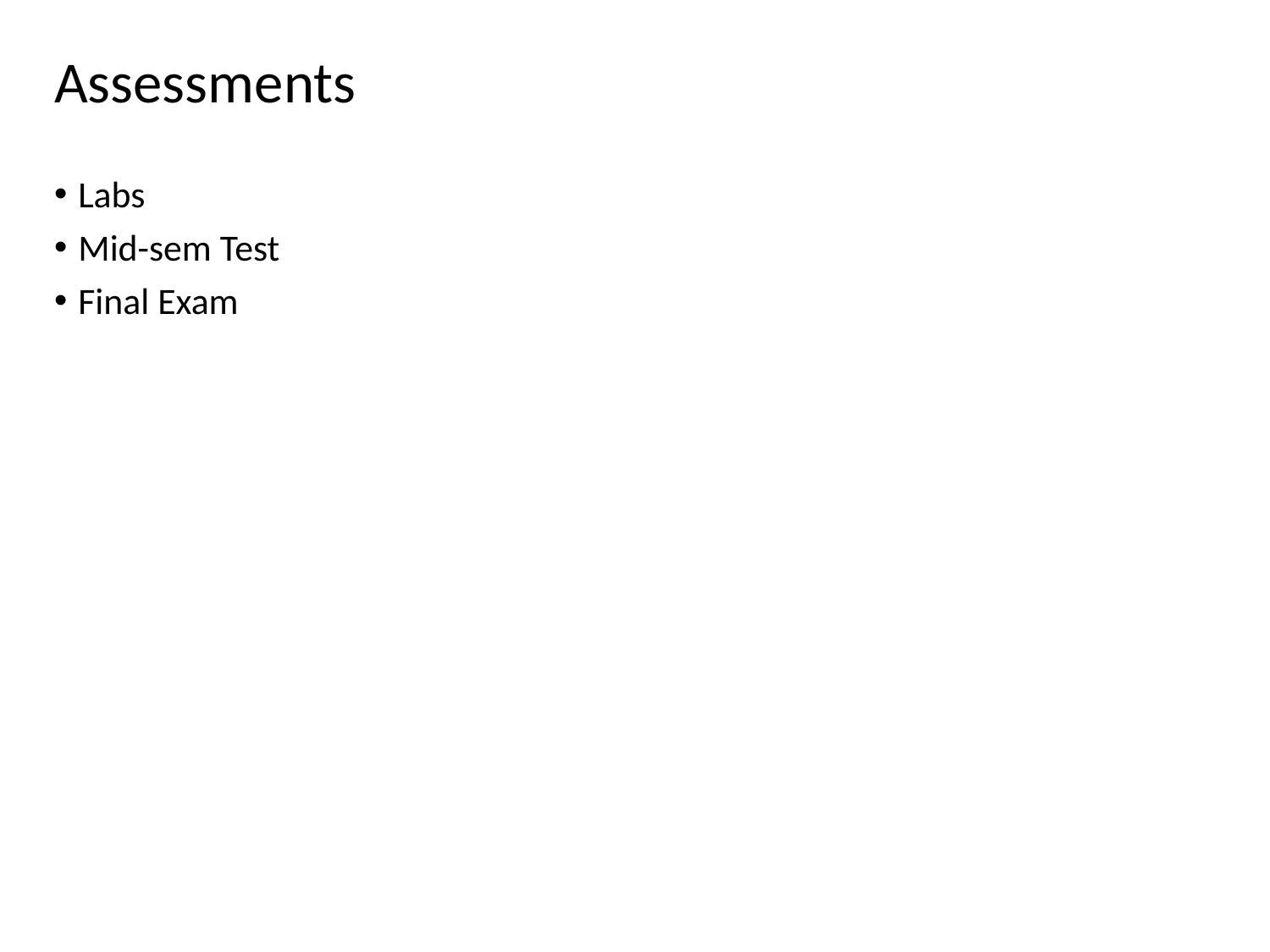

# Assessments
Labs
Mid-sem Test
Final Exam